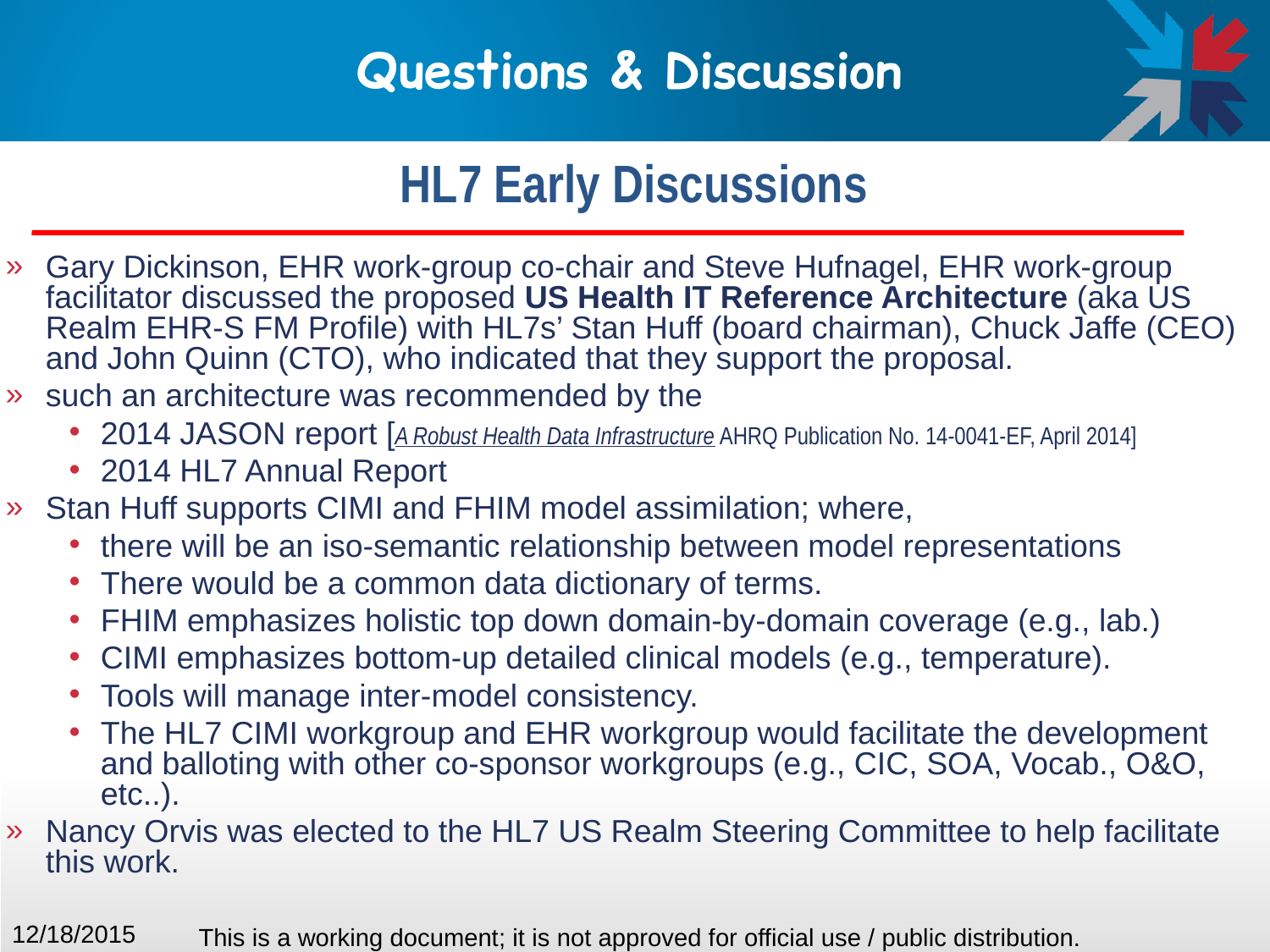

Questions & Discussion
HL7 Early Discussions

Gary Dickinson, EHR work-group co-chair and Steve Hufnagel, EHR work-group facilitator discussed the proposed US Health IT Reference Architecture (aka US Realm EHR-S FM Profile) with HL7s’ Stan Huff (board chairman), Chuck Jaffe (CEO) and John Quinn (CTO), who indicated that they support the proposal.
such an architecture was recommended by the
2014 JASON report [A Robust Health Data Infrastructure AHRQ Publication No. 14-0041-EF, April 2014]
2014 HL7 Annual Report
Stan Huff supports CIMI and FHIM model assimilation; where,
there will be an iso-semantic relationship between model representations
There would be a common data dictionary of terms.
FHIM emphasizes holistic top down domain-by-domain coverage (e.g., lab.)
CIMI emphasizes bottom-up detailed clinical models (e.g., temperature).
Tools will manage inter-model consistency.
The HL7 CIMI workgroup and EHR workgroup would facilitate the development and balloting with other co-sponsor workgroups (e.g., CIC, SOA, Vocab., O&O, etc..).
Nancy Orvis was elected to the HL7 US Realm Steering Committee to help facilitate this work.
12/18/2015
This is a working document; it is not approved for official use / public distribution.
93